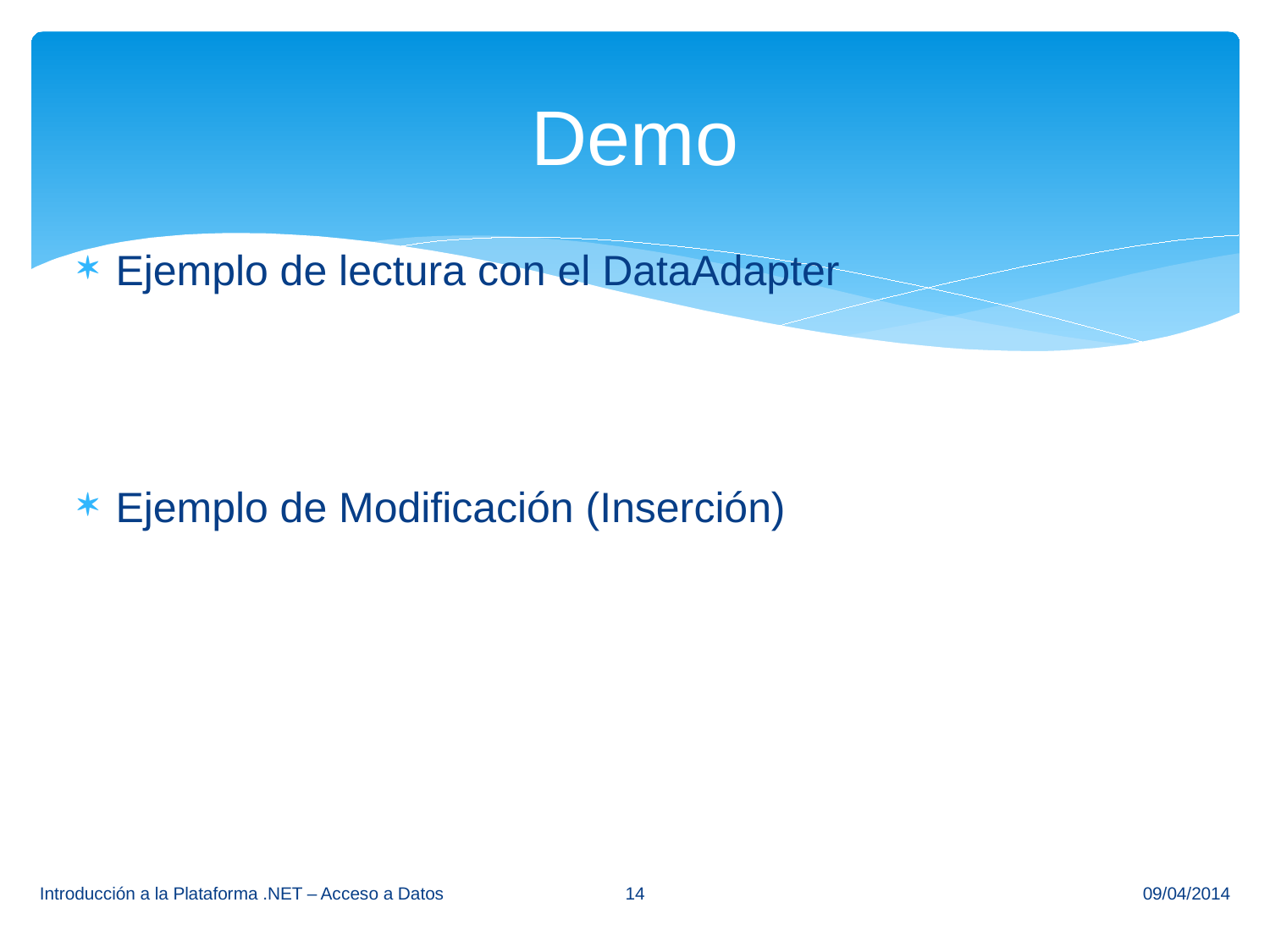

# Demo
Ejemplo de lectura con el DataAdapter

Ejemplo de Modificación (Inserción)
14
Introducción a la Plataforma .NET – Acceso a Datos
09/04/2014